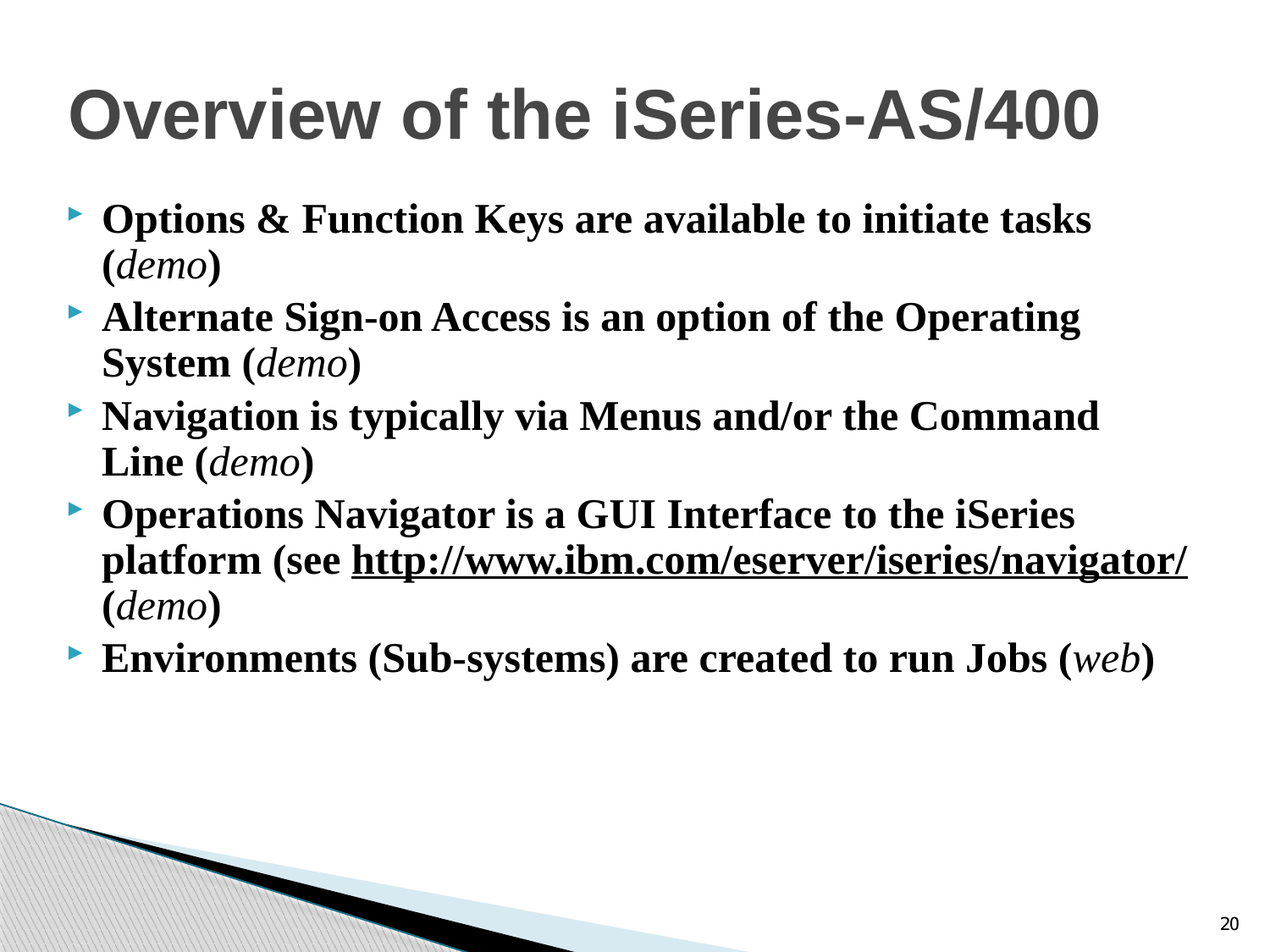

# Overview of the iSeries-AS/400
Options & Function Keys are available to initiate tasks (demo)
Alternate Sign-on Access is an option of the Operating System (demo)
Navigation is typically via Menus and/or the Command Line (demo)
Operations Navigator is a GUI Interface to the iSeries platform (see http://www.ibm.com/eserver/iseries/navigator/ (demo)
Environments (Sub-systems) are created to run Jobs (web)
20